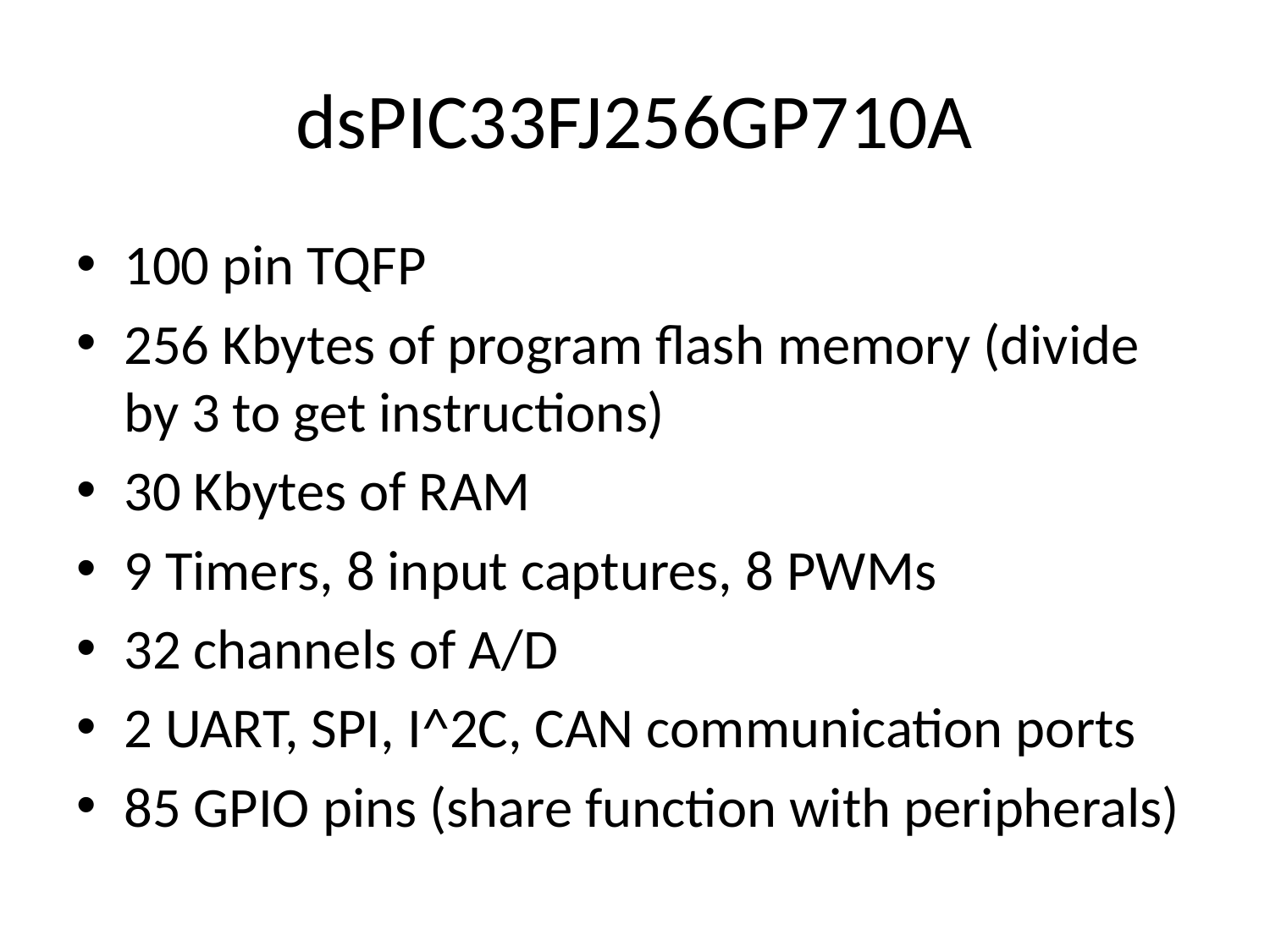

# dsPIC33FJ256GP710A
100 pin TQFP
256 Kbytes of program flash memory (divide by 3 to get instructions)
30 Kbytes of RAM
9 Timers, 8 input captures, 8 PWMs
32 channels of A/D
2 UART, SPI, I^2C, CAN communication ports
85 GPIO pins (share function with peripherals)